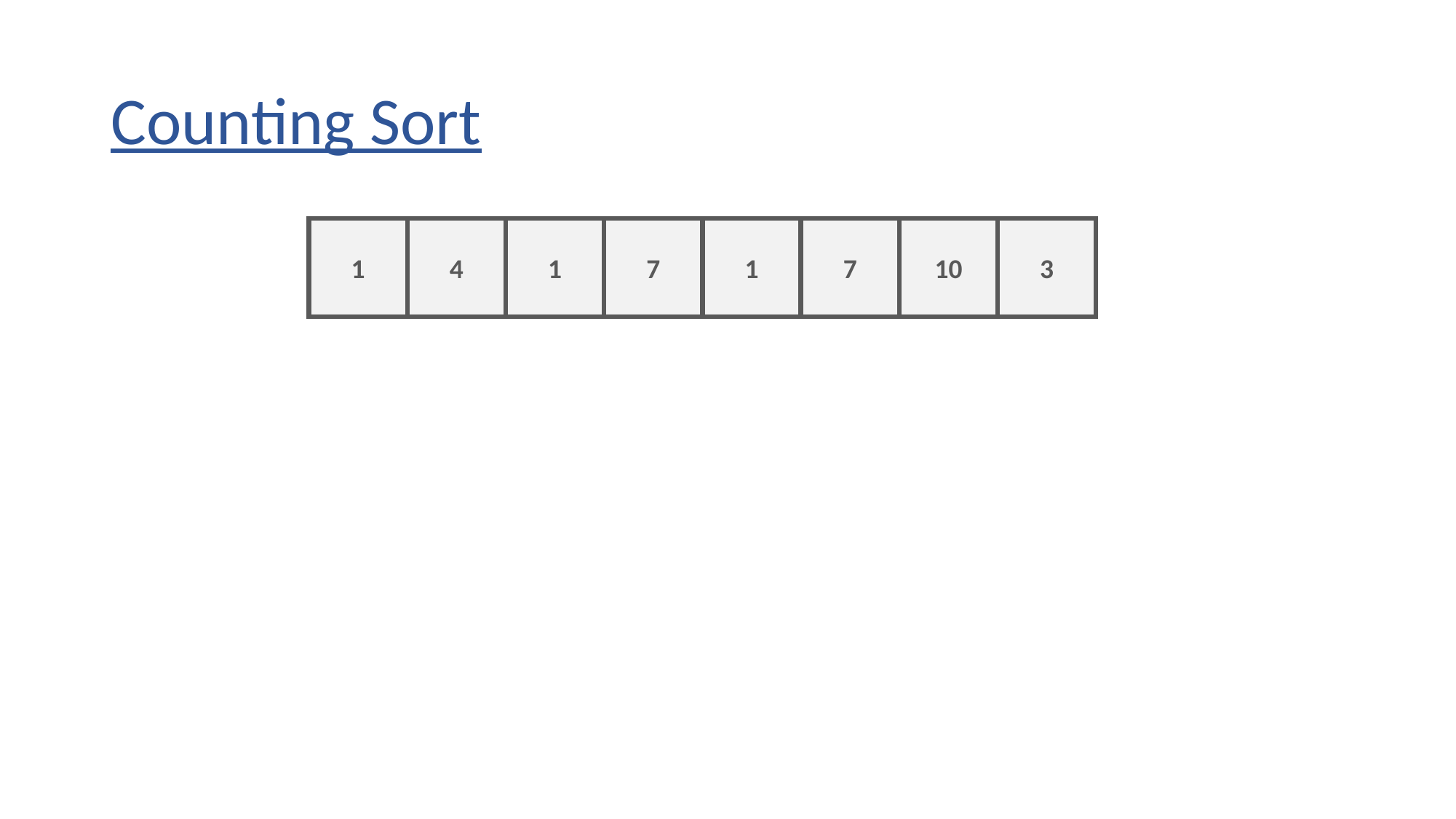

# Counting Sort
1
4
1
7
1
7
10
3